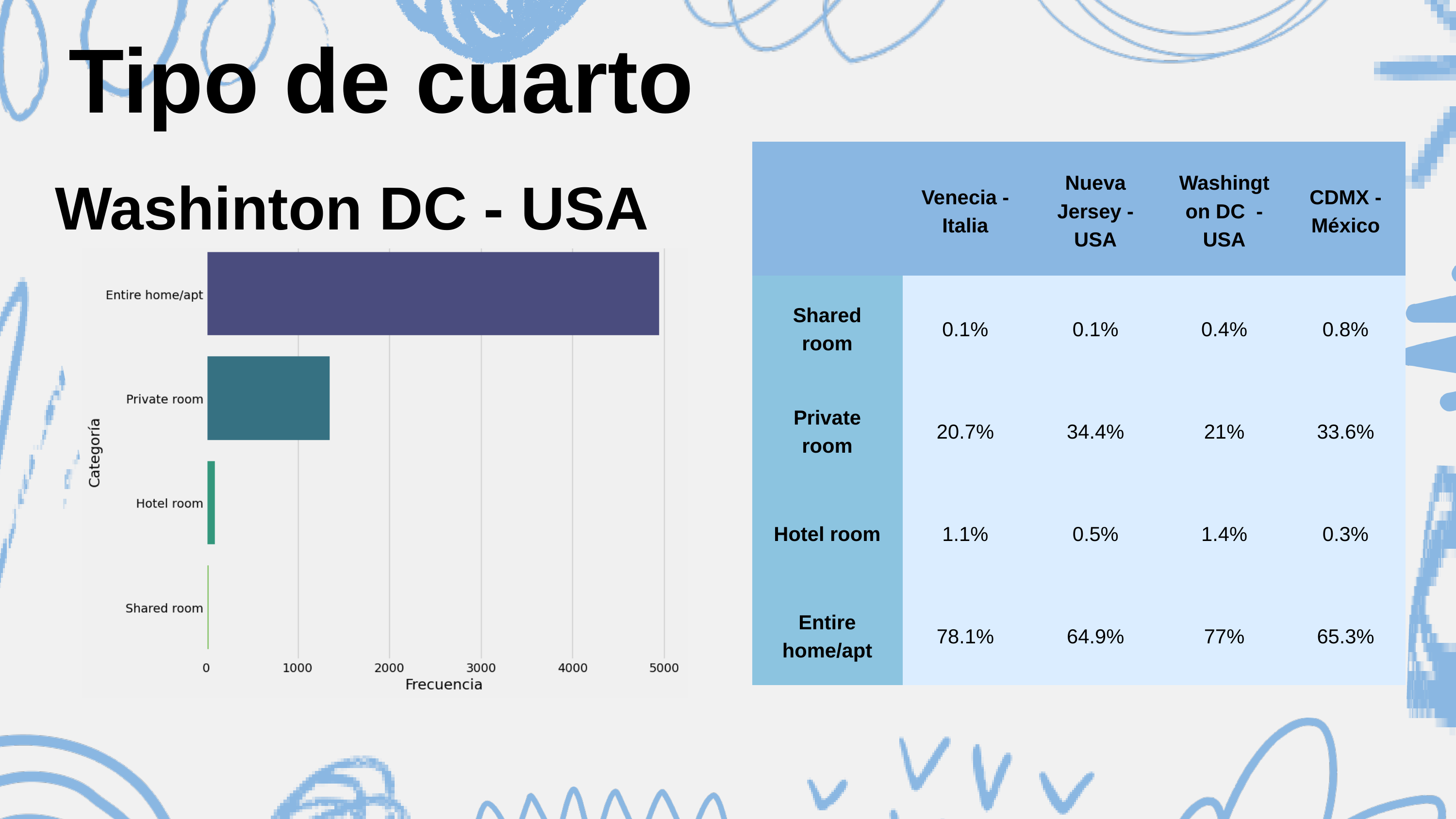

Tipo de cuarto
|  | Venecia - Italia | Nueva Jersey - USA | Washington DC - USA | CDMX - México |
| --- | --- | --- | --- | --- |
| Shared room | 0.1% | 0.1% | 0.4% | 0.8% |
| Private room | 20.7% | 34.4% | 21% | 33.6% |
| Hotel room | 1.1% | 0.5% | 1.4% | 0.3% |
| Entire home/apt | 78.1% | 64.9% | 77% | 65.3% |
Washinton DC - USA